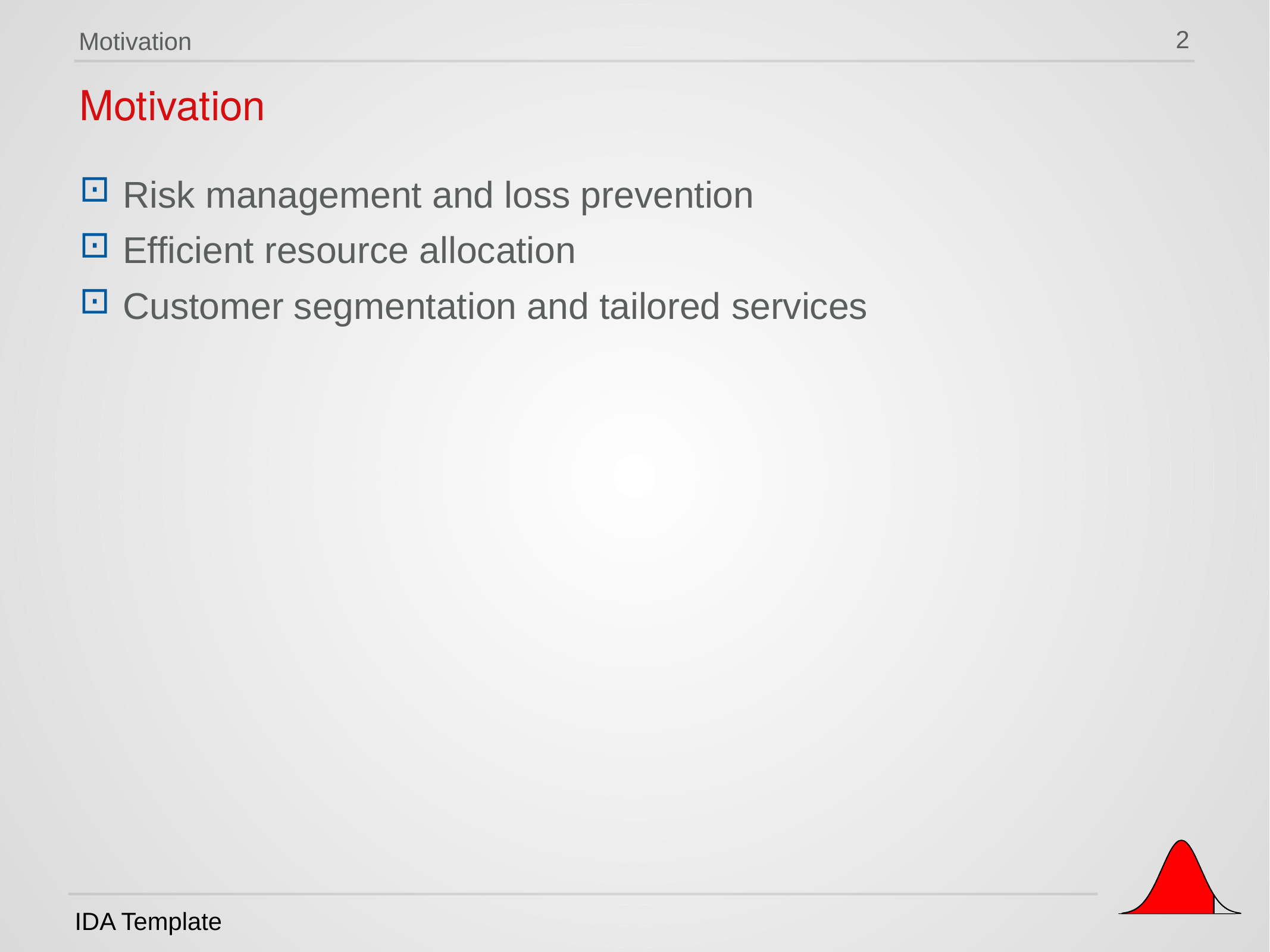

Motivation
2
Motivation
Risk management and loss prevention
Efficient resource allocation
Customer segmentation and tailored services
IDA Template